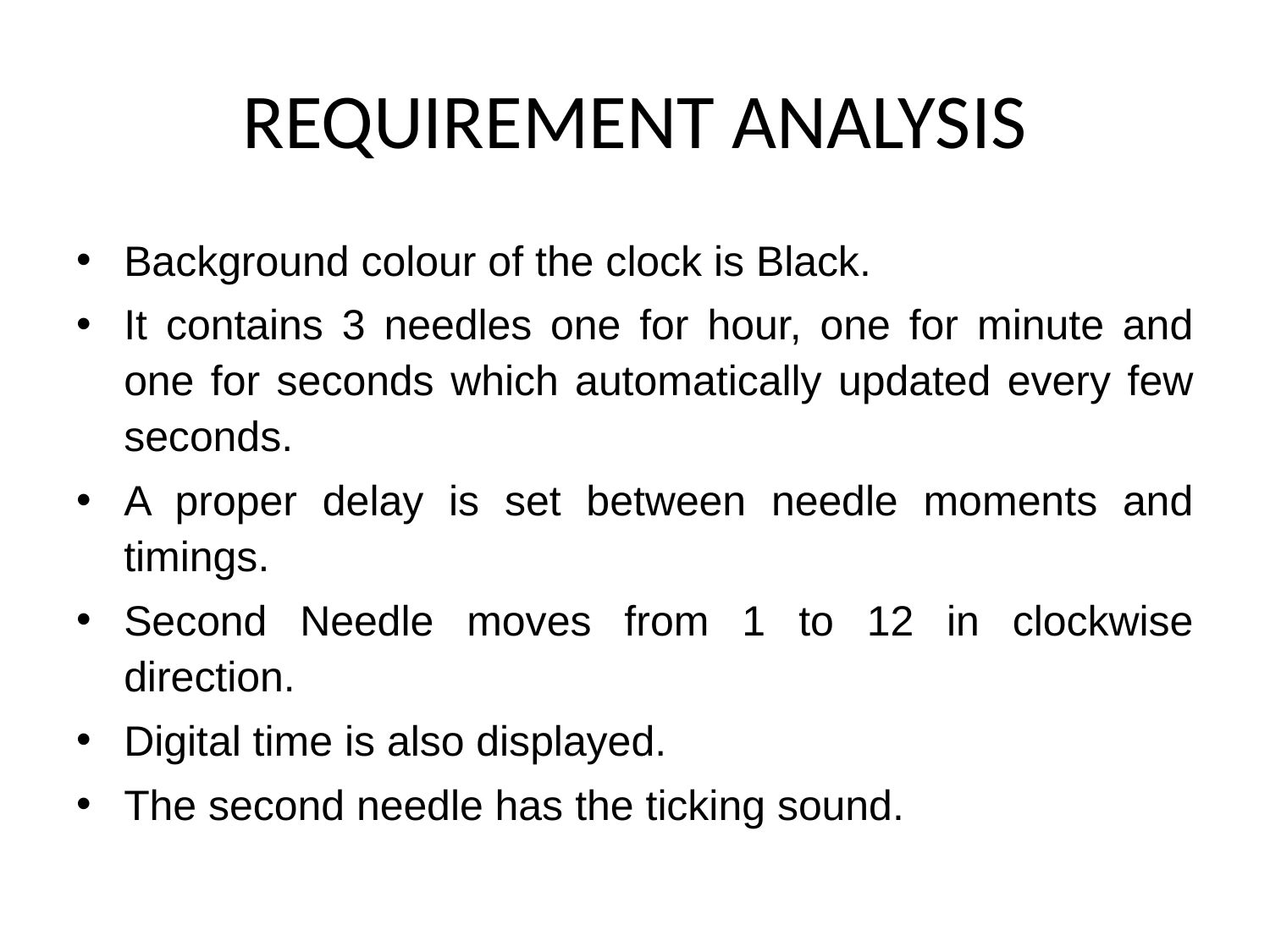

# REQUIREMENT ANALYSIS
Background colour of the clock is Black.
It contains 3 needles one for hour, one for minute and one for seconds which automatically updated every few seconds.
A proper delay is set between needle moments and timings.
Second Needle moves from 1 to 12 in clockwise direction.
Digital time is also displayed.
The second needle has the ticking sound.